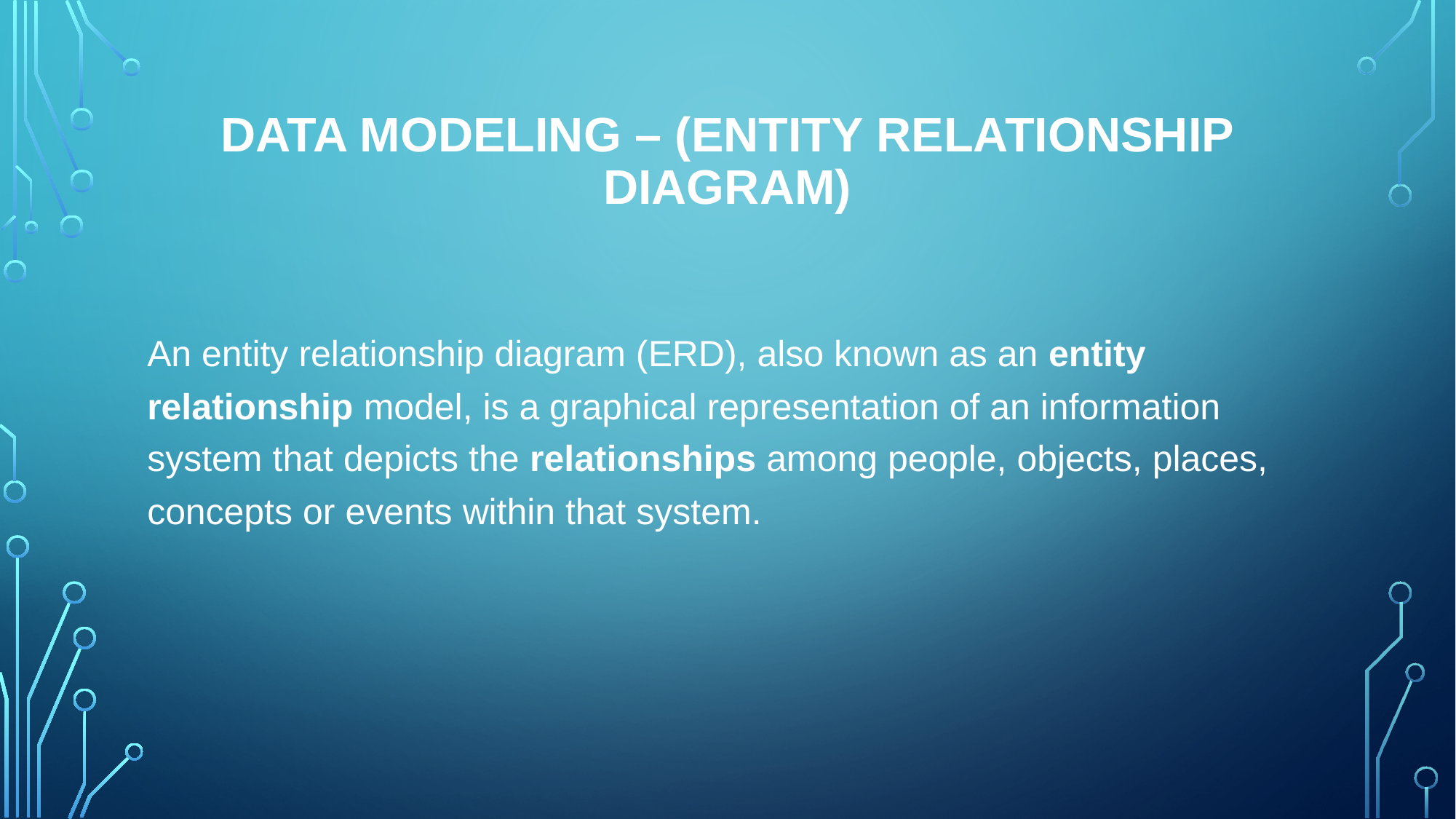

# Data Modeling – (Entity Relationship Diagram)
An entity relationship diagram (ERD), also known as an entity relationship model, is a graphical representation of an information system that depicts the relationships among people, objects, places, concepts or events within that system.